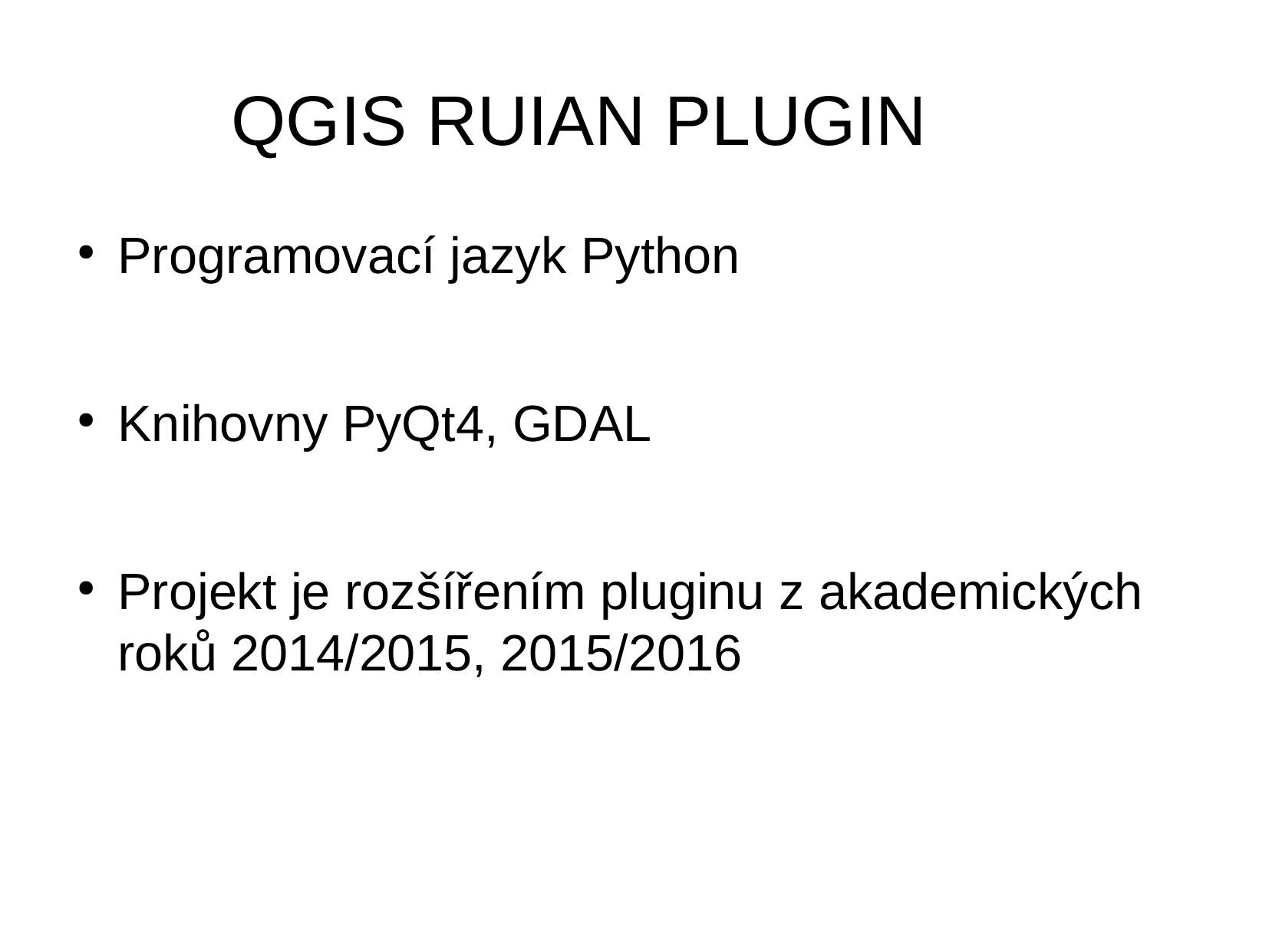

QGIS RUIAN PLUGIN
Programovací jazyk Python

Knihovny PyQt4, GDAL

Projekt je rozšířením pluginu z akademických roků 2014/2015, 2015/2016